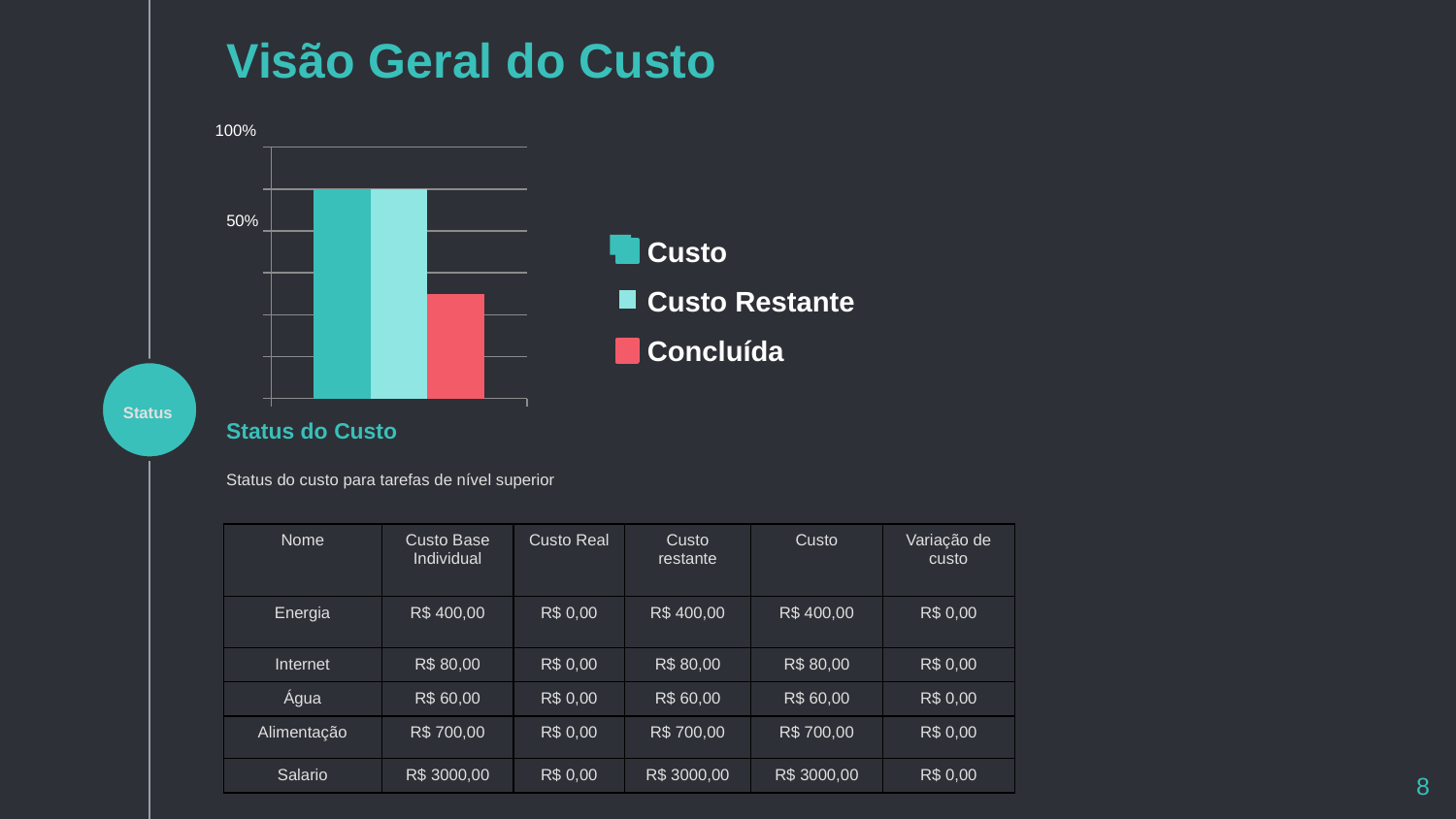

Visão Geral do Custo

100%

### Chart

| Category | Série 1 | Série 2 | Colunas1 |
|---|---|---|---|
| Categoria 1 | 100.0 | 100.0 | 50.0 |
50%

Custo

Custo Restante

Concluída

Status
Status do Custo
Status do custo para tarefas de nível superior

| Nome | Custo Base Individual | Custo Real | Custo restante | Custo | Variação de custo |
| --- | --- | --- | --- | --- | --- |
| Energia | R$ 400,00 | R$ 0,00 | R$ 400,00 | R$ 400,00 | R$ 0,00 |
| Internet | R$ 80,00 | R$ 0,00 | R$ 80,00 | R$ 80,00 | R$ 0,00 |
| Água | R$ 60,00 | R$ 0,00 | R$ 60,00 | R$ 60,00 | R$ 0,00 |
| Alimentação | R$ 700,00 | R$ 0,00 | R$ 700,00 | R$ 700,00 | R$ 0,00 |
| Salario | R$ 3000,00 | R$ 0,00 | R$ 3000,00 | R$ 3000,00 | R$ 0,00 |
8